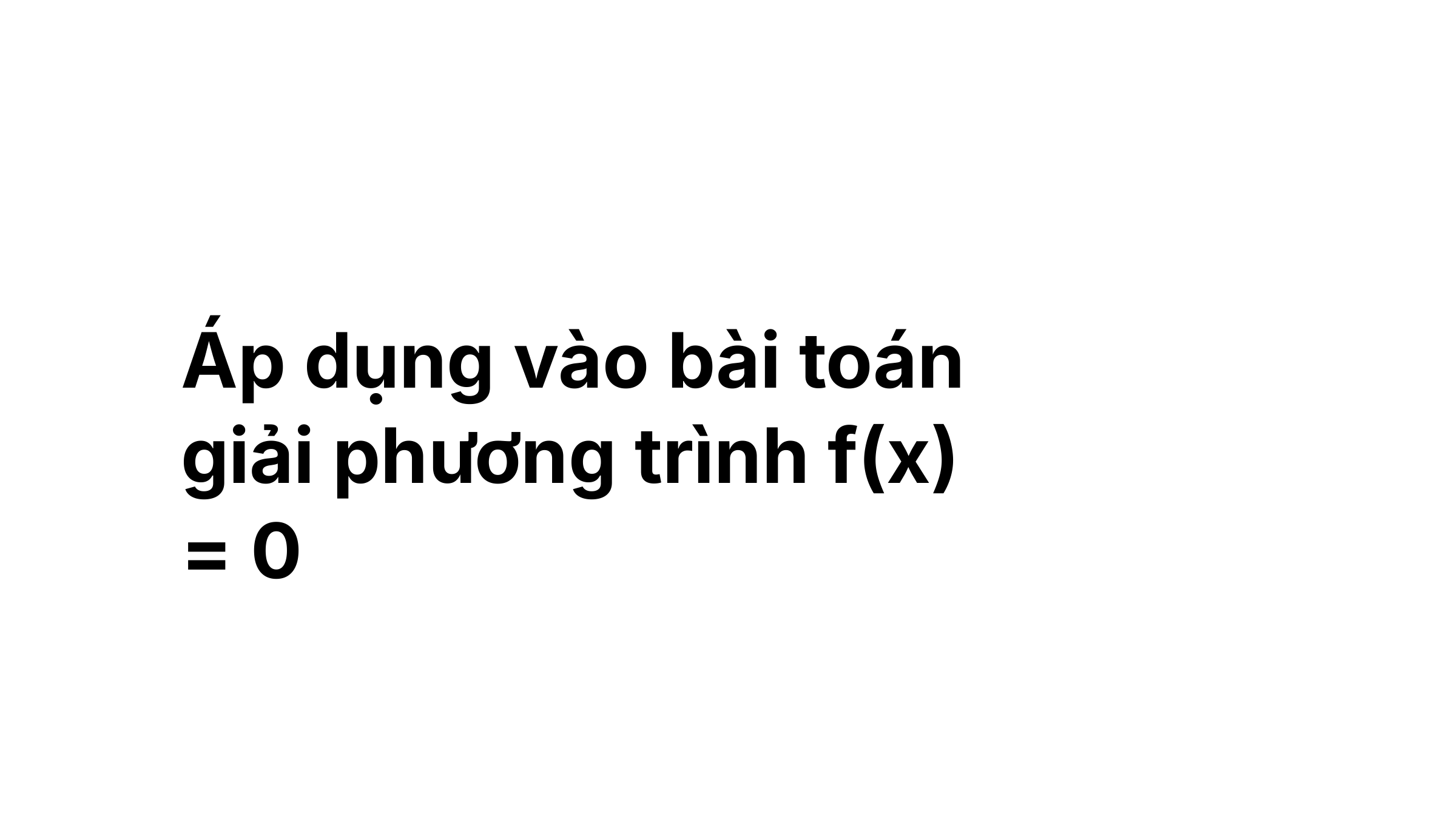

Áp dụng vào bài toán giải phương trình f(x) = 0